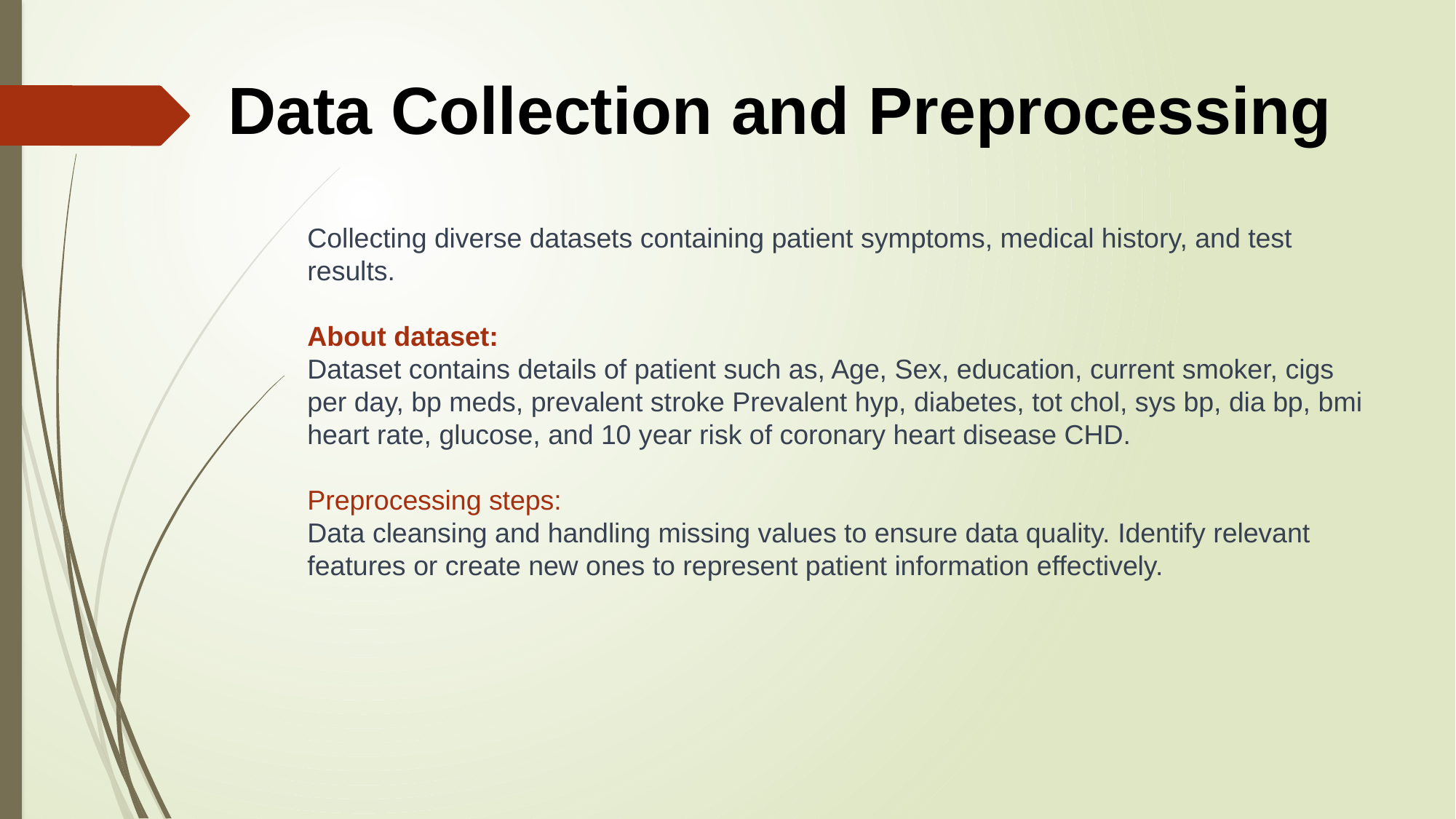

Data Collection and Preprocessing
Collecting diverse datasets containing patient symptoms, medical history, and test results.

About dataset:
Dataset contains details of patient such as, Age, Sex, education, current smoker, cigs per day, bp meds, prevalent stroke Prevalent hyp, diabetes, tot chol, sys bp, dia bp, bmi heart rate, glucose, and 10 year risk of coronary heart disease CHD.

Preprocessing steps:
Data cleansing and handling missing values to ensure data quality. Identify relevant features or create new ones to represent patient information effectively.